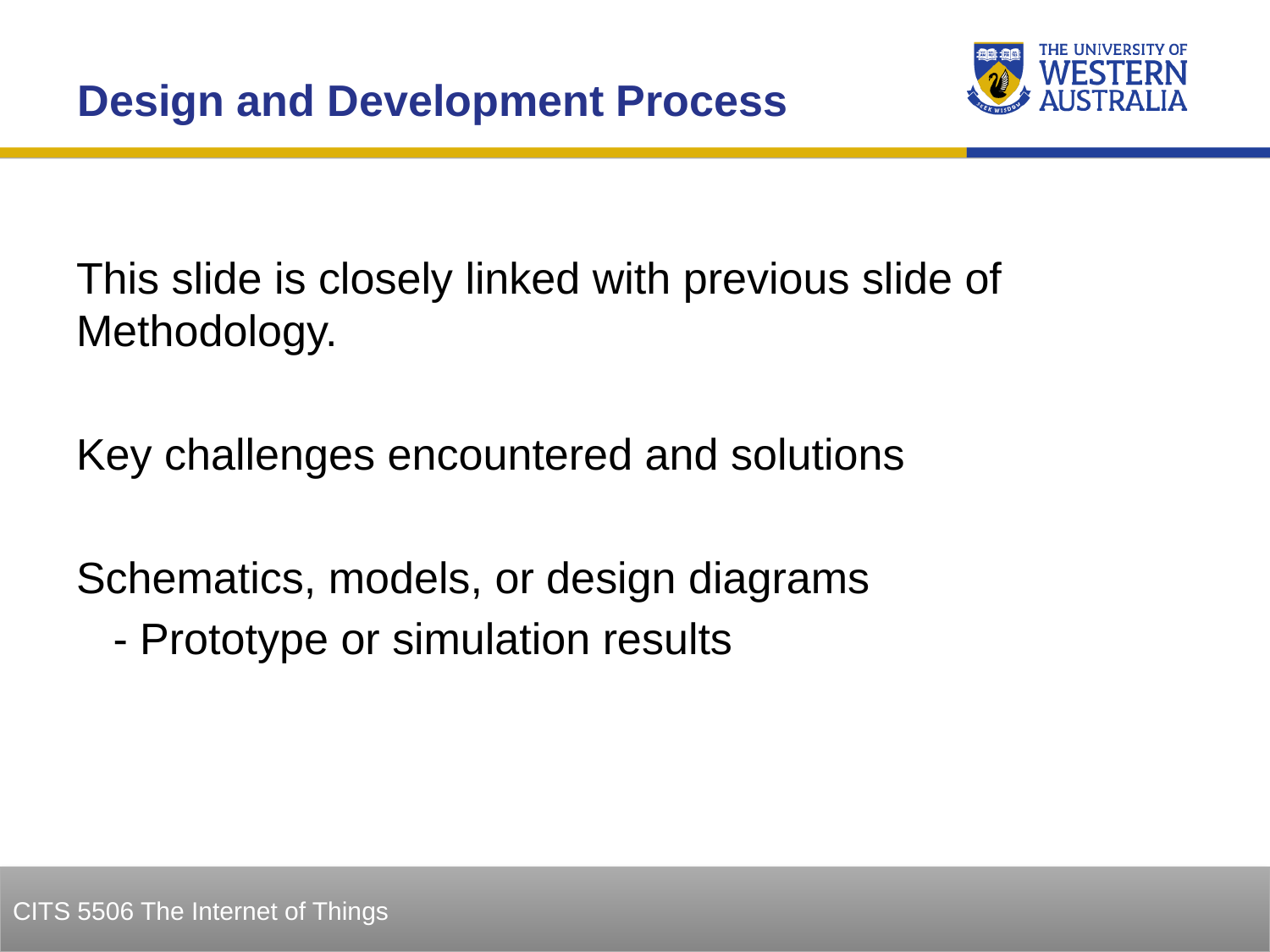

Design and Development Process
This slide is closely linked with previous slide of Methodology.

Key challenges encountered and solutions

Schematics, models, or design diagrams
   - Prototype or simulation results

8